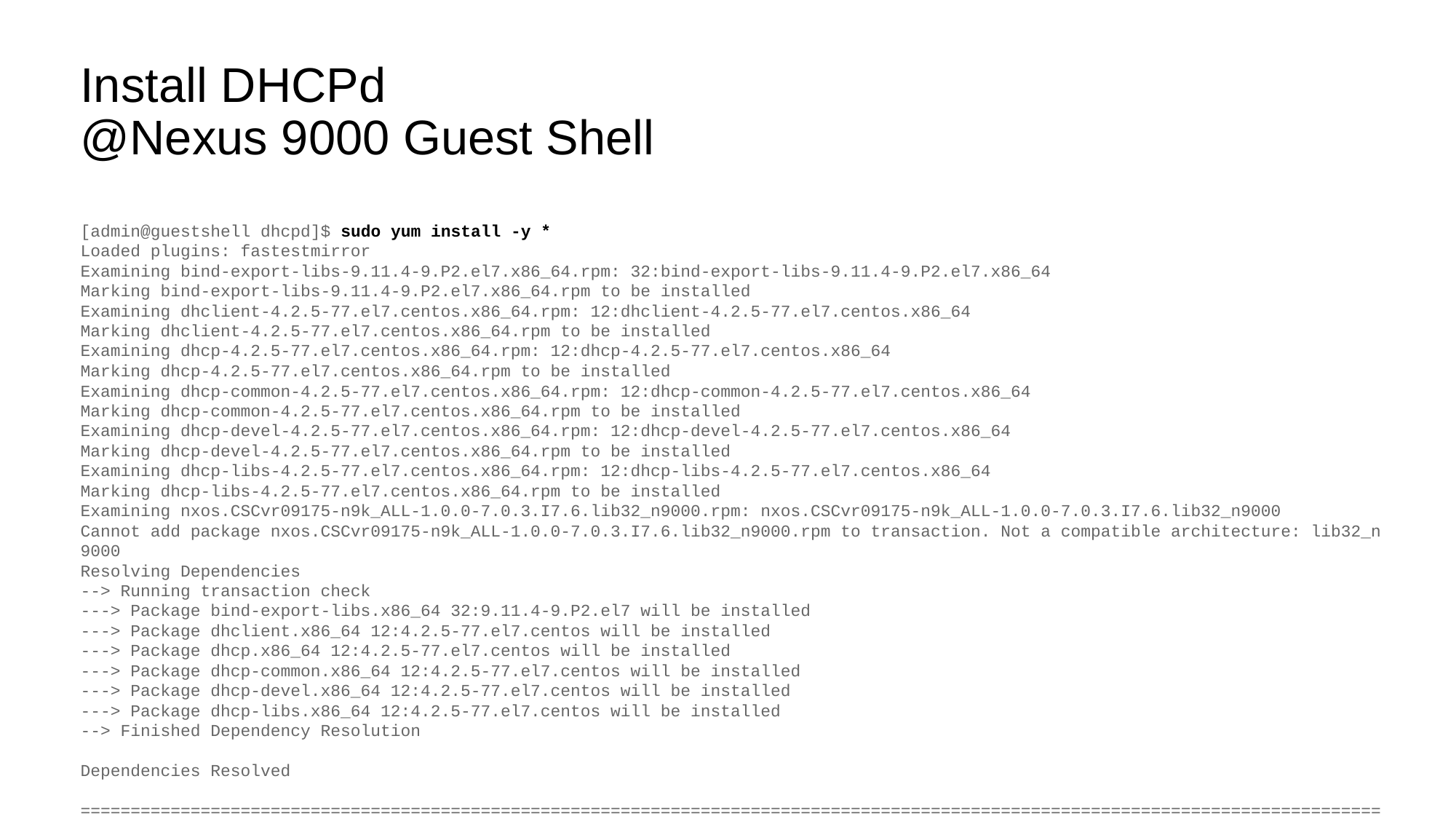

# Install DHCPd @Nexus 9000 Guest Shell
[admin@guestshell dhcpd]$ sudo yum install -y *
Loaded plugins: fastestmirror
Examining bind-export-libs-9.11.4-9.P2.el7.x86_64.rpm: 32:bind-export-libs-9.11.4-9.P2.el7.x86_64
Marking bind-export-libs-9.11.4-9.P2.el7.x86_64.rpm to be installed
Examining dhclient-4.2.5-77.el7.centos.x86_64.rpm: 12:dhclient-4.2.5-77.el7.centos.x86_64
Marking dhclient-4.2.5-77.el7.centos.x86_64.rpm to be installed
Examining dhcp-4.2.5-77.el7.centos.x86_64.rpm: 12:dhcp-4.2.5-77.el7.centos.x86_64
Marking dhcp-4.2.5-77.el7.centos.x86_64.rpm to be installed
Examining dhcp-common-4.2.5-77.el7.centos.x86_64.rpm: 12:dhcp-common-4.2.5-77.el7.centos.x86_64
Marking dhcp-common-4.2.5-77.el7.centos.x86_64.rpm to be installed
Examining dhcp-devel-4.2.5-77.el7.centos.x86_64.rpm: 12:dhcp-devel-4.2.5-77.el7.centos.x86_64
Marking dhcp-devel-4.2.5-77.el7.centos.x86_64.rpm to be installed
Examining dhcp-libs-4.2.5-77.el7.centos.x86_64.rpm: 12:dhcp-libs-4.2.5-77.el7.centos.x86_64
Marking dhcp-libs-4.2.5-77.el7.centos.x86_64.rpm to be installed
Examining nxos.CSCvr09175-n9k_ALL-1.0.0-7.0.3.I7.6.lib32_n9000.rpm: nxos.CSCvr09175-n9k_ALL-1.0.0-7.0.3.I7.6.lib32_n9000
Cannot add package nxos.CSCvr09175-n9k_ALL-1.0.0-7.0.3.I7.6.lib32_n9000.rpm to transaction. Not a compatible architecture: lib32_n
9000
Resolving Dependencies
--> Running transaction check
---> Package bind-export-libs.x86_64 32:9.11.4-9.P2.el7 will be installed
---> Package dhclient.x86_64 12:4.2.5-77.el7.centos will be installed
---> Package dhcp.x86_64 12:4.2.5-77.el7.centos will be installed
---> Package dhcp-common.x86_64 12:4.2.5-77.el7.centos will be installed
---> Package dhcp-devel.x86_64 12:4.2.5-77.el7.centos will be installed
---> Package dhcp-libs.x86_64 12:4.2.5-77.el7.centos will be installed
--> Finished Dependency Resolution

Dependencies Resolved

==================================================================================================================================
 Package                  Arch           Version                           Repository                                        Size
==================================================================================================================================
Installing:
 bind-export-libs         x86_64         32:9.11.4-9.P2.el7                /bind-export-libs-9.11.4-9.P2.el7.x86_64         2.9 M
 dhclient                 x86_64         12:4.2.5-77.el7.centos            /dhclient-4.2.5-77.el7.centos.x86_64             475 k
 dhcp                     x86_64         12:4.2.5-77.el7.centos            /dhcp-4.2.5-77.el7.centos.x86_64                 1.4 M
 dhcp-common              x86_64         12:4.2.5-77.el7.centos            /dhcp-common-4.2.5-77.el7.centos.x86_64          240 k
 dhcp-devel               x86_64         12:4.2.5-77.el7.centos            /dhcp-devel-4.2.5-77.el7.centos.x86_64            96 k
 dhcp-libs                x86_64         12:4.2.5-77.el7.centos            /dhcp-libs-4.2.5-77.el7.centos.x86_64            146 k

Transaction Summary
==================================================================================================================================
Install  6 Packages

Total size: 5.2 M
Installed size: 5.2 M
Downloading packages:
Running transaction check
Running transaction test
Transaction test succeeded
Running transaction
Warning: RPMDB altered outside of yum.
  Installing : 12:dhcp-libs-4.2.5-77.el7.centos.x86_64                                                                        1/6
  Installing : 12:dhcp-common-4.2.5-77.el7.centos.x86_64                                                                      2/6
  Installing : 32:bind-export-libs-9.11.4-9.P2.el7.x86_64                                                                     3/6
  Installing : 12:dhcp-4.2.5-77.el7.centos.x86_64                                                                             4/6
  Installing : 12:dhclient-4.2.5-77.el7.centos.x86_64                                                                         5/6
  Installing : 12:dhcp-devel-4.2.5-77.el7.centos.x86_64                                                                       6/6
  Verifying  : 32:bind-export-libs-9.11.4-9.P2.el7.x86_64                                                                     1/6
  Verifying  : 12:dhcp-4.2.5-77.el7.centos.x86_64                                                                             2/6
  Verifying  : 12:dhcp-common-4.2.5-77.el7.centos.x86_64                                                                      3/6
  Verifying  : 12:dhclient-4.2.5-77.el7.centos.x86_64                                                                         4/6
  Verifying  : 12:dhcp-devel-4.2.5-77.el7.centos.x86_64                                                                       5/6
  Verifying  : 12:dhcp-libs-4.2.5-77.el7.centos.x86_64                                                                        6/6

Installed:
  bind-export-libs.x86_64 32:9.11.4-9.P2.el7  dhclient.x86_64 12:4.2.5-77.el7.centos    dhcp.x86_64 12:4.2.5-77.el7.centos
  dhcp-common.x86_64 12:4.2.5-77.el7.centos   dhcp-devel.x86_64 12:4.2.5-77.el7.centos  dhcp-libs.x86_64 12:4.2.5-77.el7.centos

Complete!
[admin@guestshell dhcpd]$